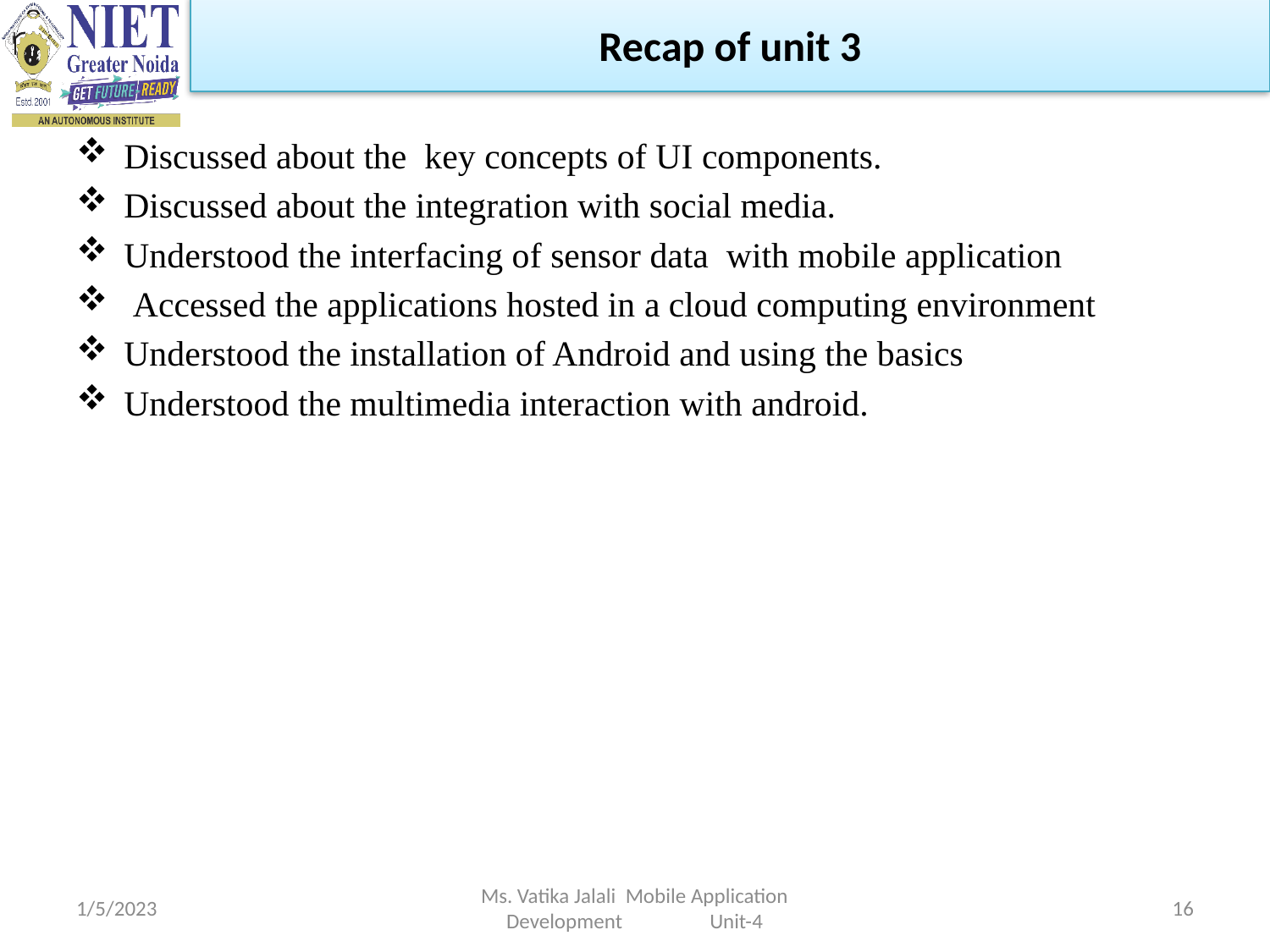

Recap of unit 3
Discussed about the  key concepts of UI components.
Discussed about the integration with social media.
Understood the interfacing of sensor data  with mobile application
 Accessed the applications hosted in a cloud computing environment
Understood the installation of Android and using the basics
Understood the multimedia interaction with android.

1/5/2023
Ms. Vatika Jalali  Mobile Application Development                  Unit-4
16